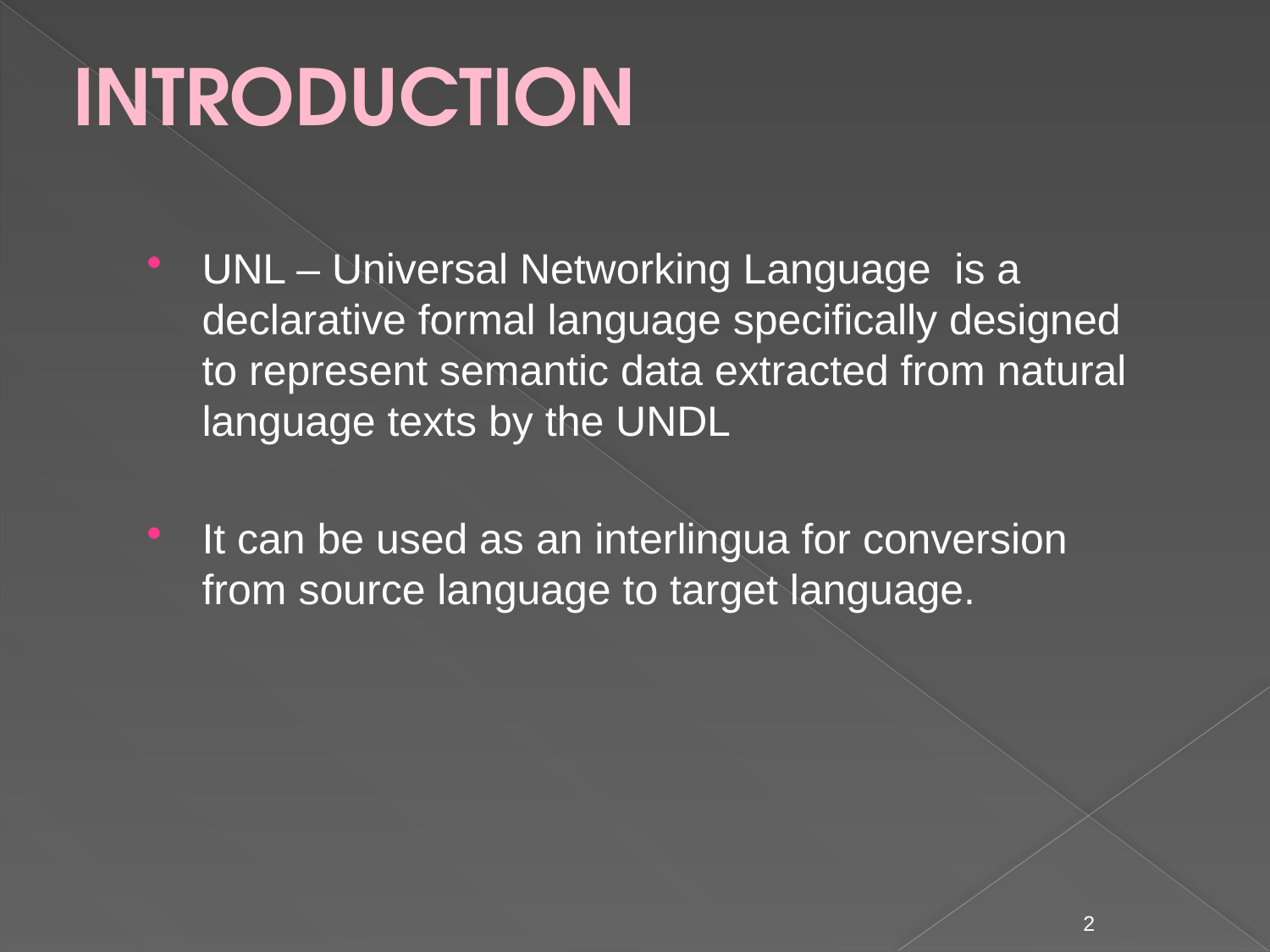

INTRODUCTION

UNL – Universal Networking Language  is a declarative formal language specifically designed to represent semantic data extracted from natural language texts by the UNDL

It can be used as an interlingua for conversion from source language to target language.

2